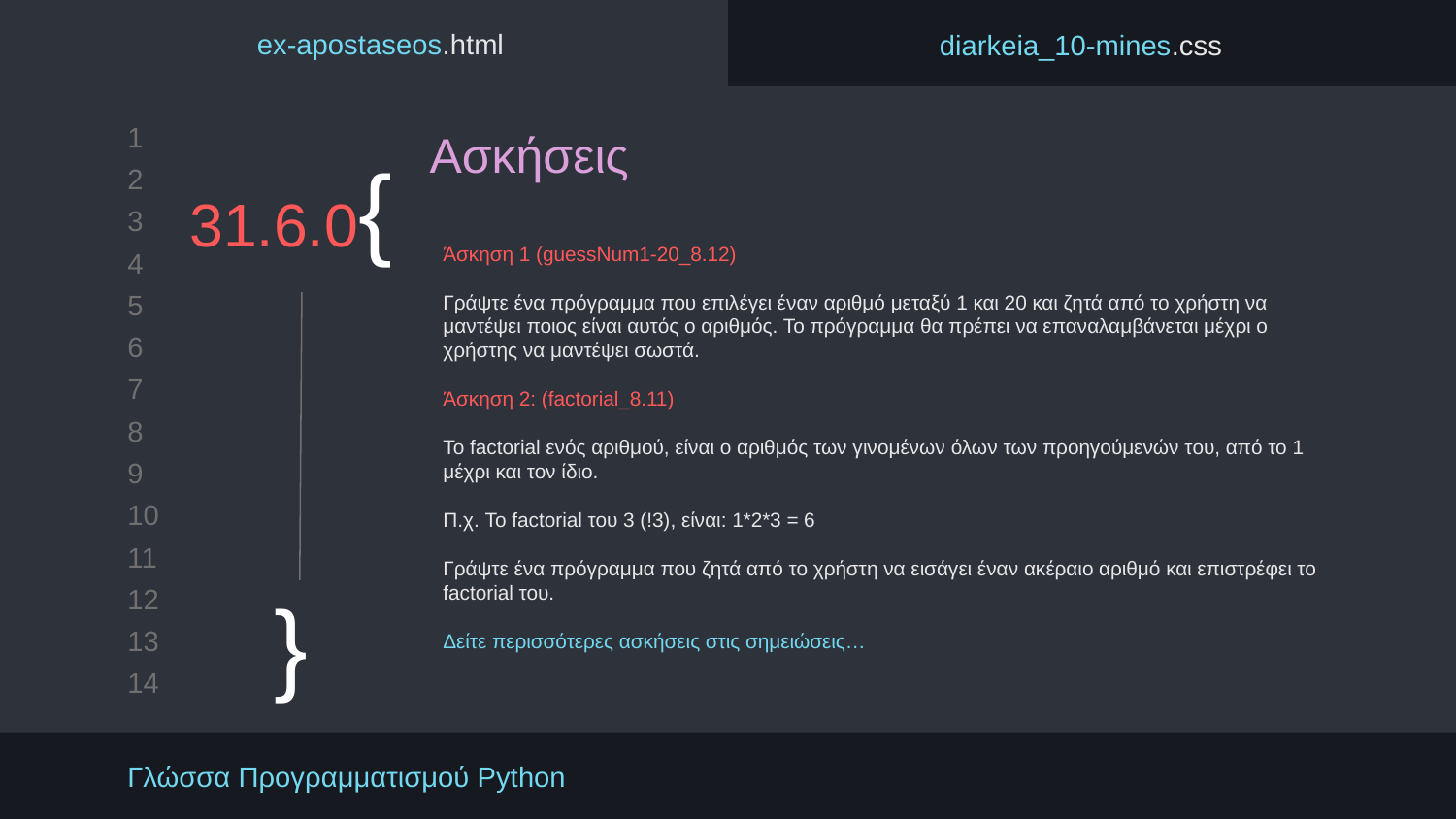

ex-apostaseos.html
diarkeia_10-mines.css
Ασκήσεις
# 31.6.0{
Άσκηση 1 (guessNum1-20_8.12)
Γράψτε ένα πρόγραμμα που επιλέγει έναν αριθμό μεταξύ 1 και 20 και ζητά από το χρήστη να μαντέψει ποιος είναι αυτός ο αριθμός. Το πρόγραμμα θα πρέπει να επαναλαμβάνεται μέχρι ο χρήστης να μαντέψει σωστά.
Άσκηση 2: (factorial_8.11)
Το factorial ενός αριθμού, είναι ο αριθμός των γινομένων όλων των προηγούμενών του, από το 1 μέχρι και τον ίδιο.
Π.χ. To factorial του 3 (!3), είναι: 1*2*3 = 6
Γράψτε ένα πρόγραμμα που ζητά από το χρήστη να εισάγει έναν ακέραιο αριθμό και επιστρέφει το factorial του.
Δείτε περισσότερες ασκήσεις στις σημειώσεις…
}
Γλώσσα Προγραμματισμού Python